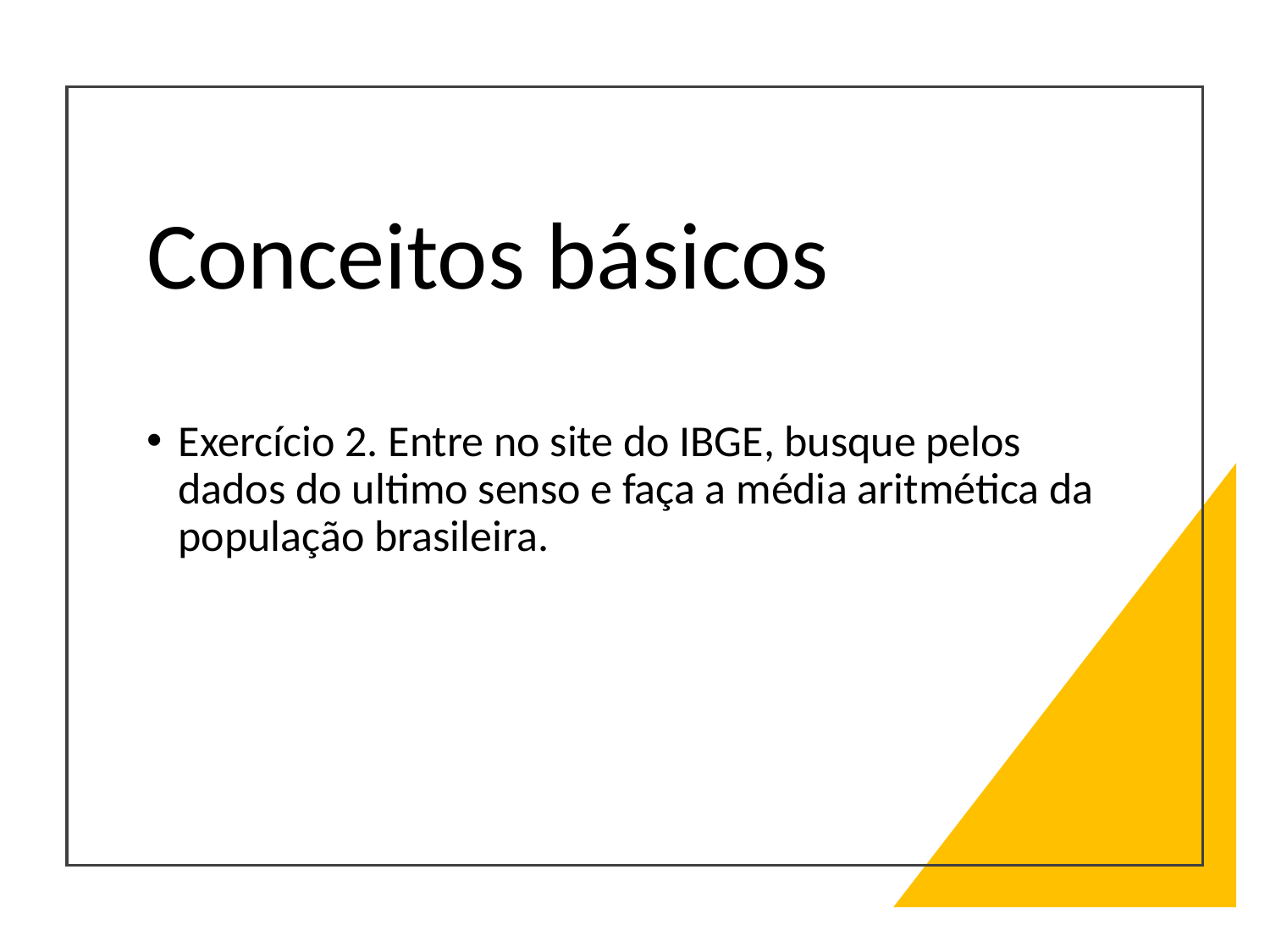

# Conceitos básicos
Exercício 2. Entre no site do IBGE, busque pelos dados do ultimo senso e faça a média aritmética da população brasileira.